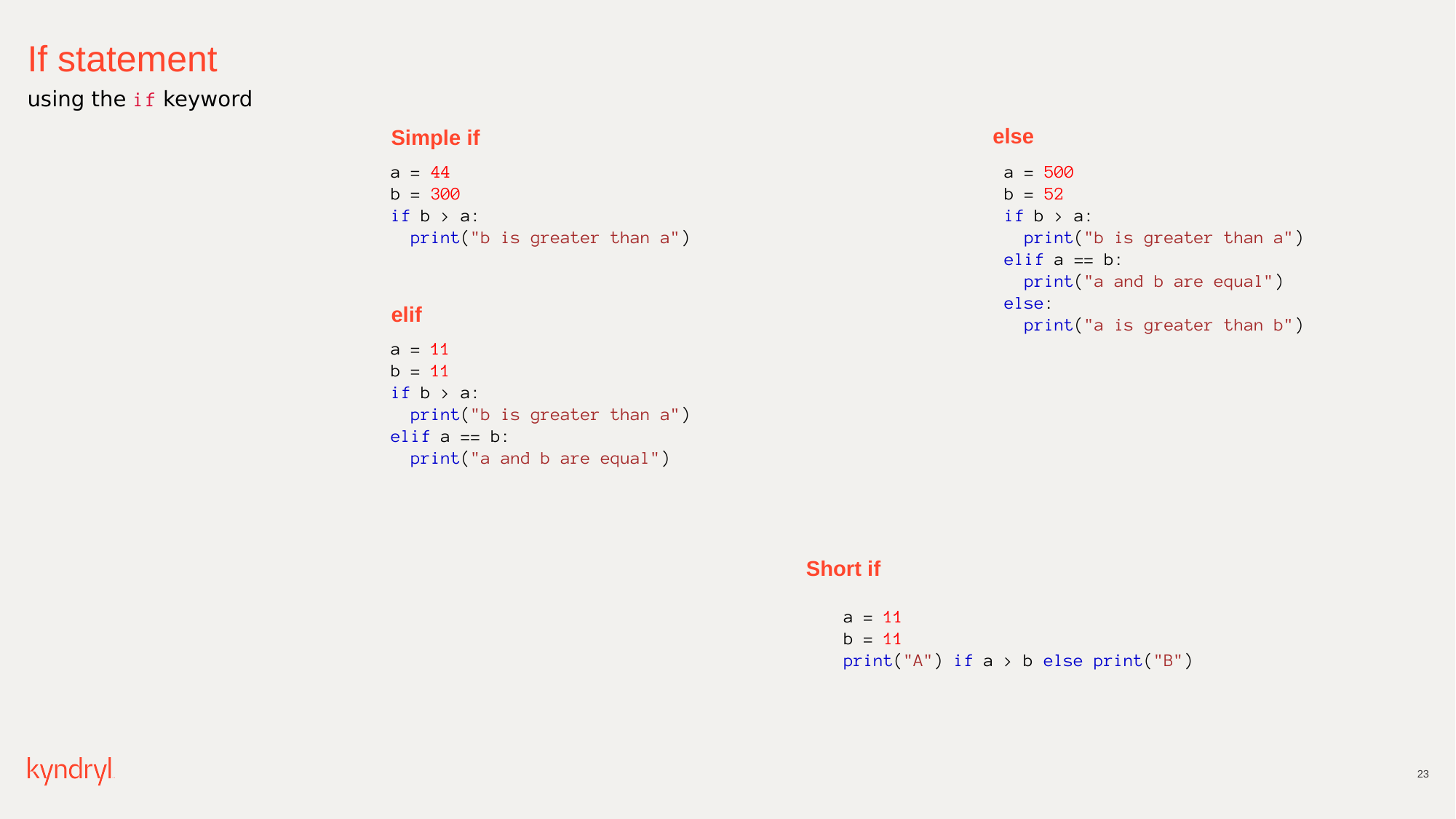

# If statement
using the if keyword
else
Simple if
a = 44
b = 300
if b > a:
  print("b is greater than a")
a = 500
b = 52
if b > a:
  print("b is greater than a")
elif a == b:
  print("a and b are equal")
else:
  print("a is greater than b")
elif
a = 11
b = 11
if b > a:
  print("b is greater than a")
elif a == b:
  print("a and b are equal")
Short if
a = 11
b = 11
print("A") if a > b else print("B")
23